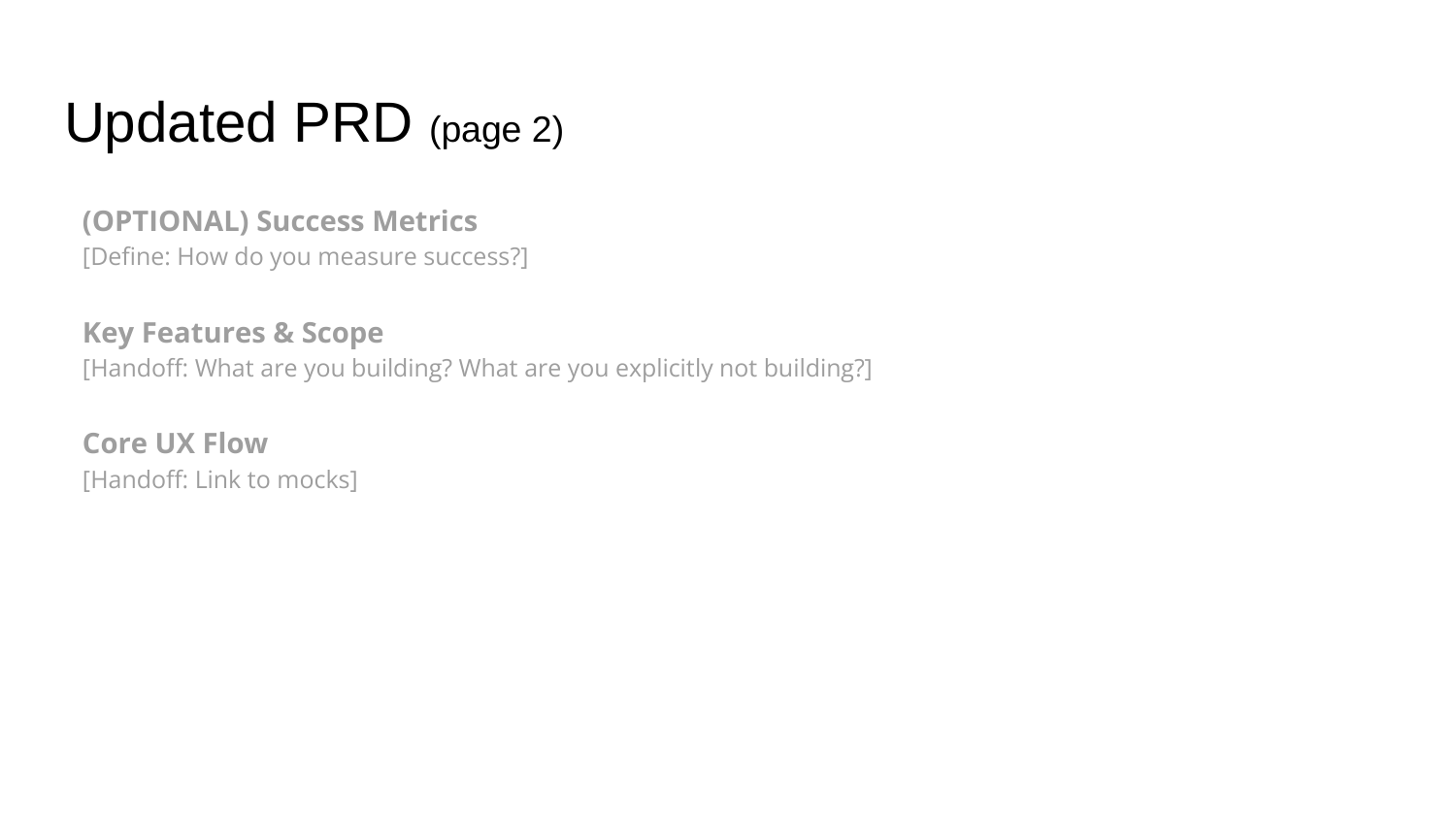

# Updated PRD (page 2)
(OPTIONAL) Success Metrics
[Define: How do you measure success?]

Key Features & Scope
[Handoff: What are you building? What are you explicitly not building?]

Core UX Flow
[Handoff: Link to mocks]